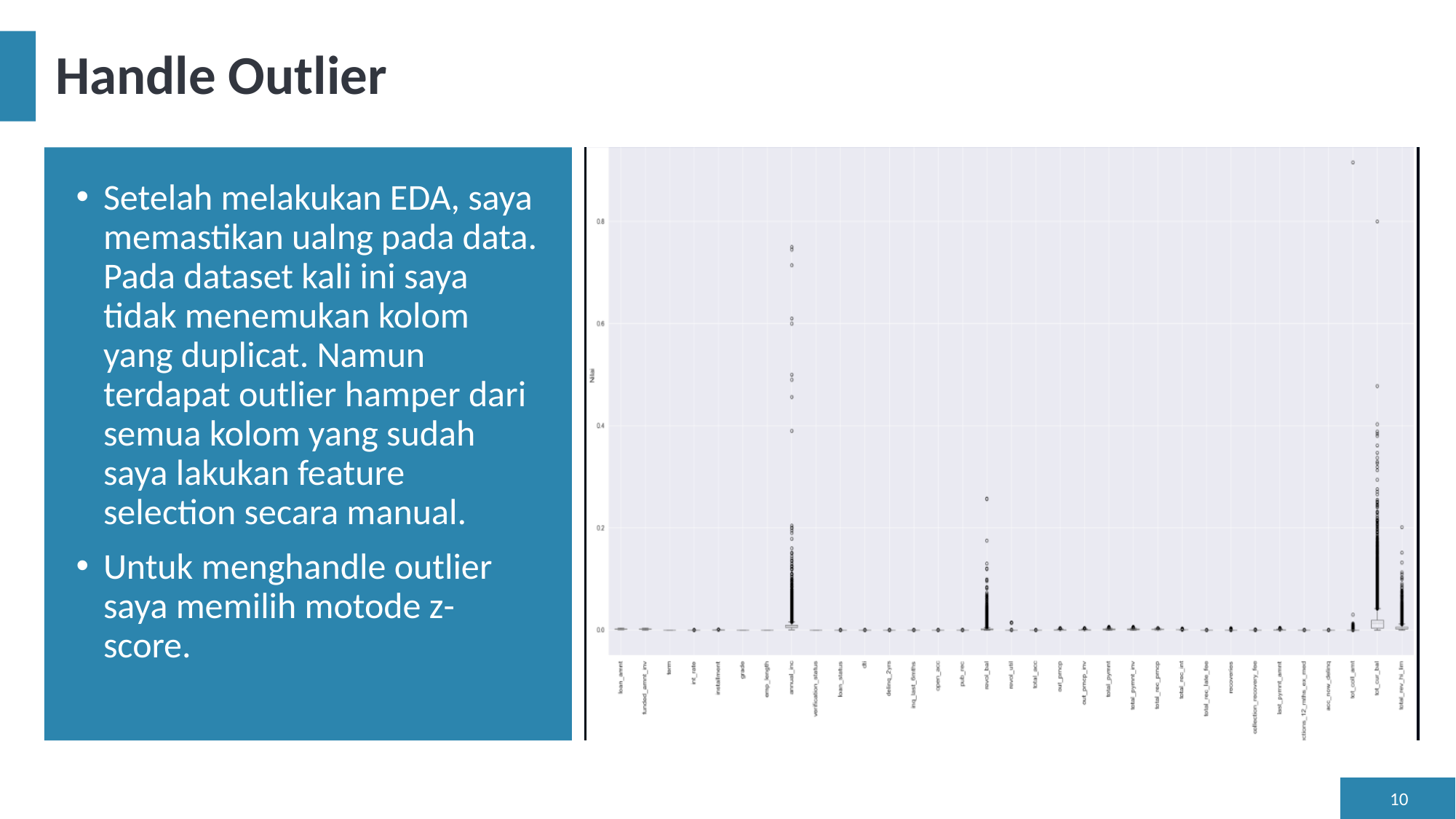

# Handle Outlier

### Chart:

| Category | Series 1 | Series 2 | Series 3 |
|---|---|---|---|
| Category 1 | 4.3 | 2.4 | 2.0 |
| Category 2 | 2.5 | 4.4 | 2.0 |
| Category 3 | 3.5 | 1.8 | 3.0 |
| Category 4 | 4.5 | 2.8 | 5.0 |
Setelah melakukan EDA, saya memastikan ualng pada data. Pada dataset kali ini saya tidak menemukan kolom yang duplicat. Namun terdapat outlier hamper dari semua kolom yang sudah saya lakukan feature selection secara manual.
Untuk menghandle outlier saya memilih motode z-score.
10